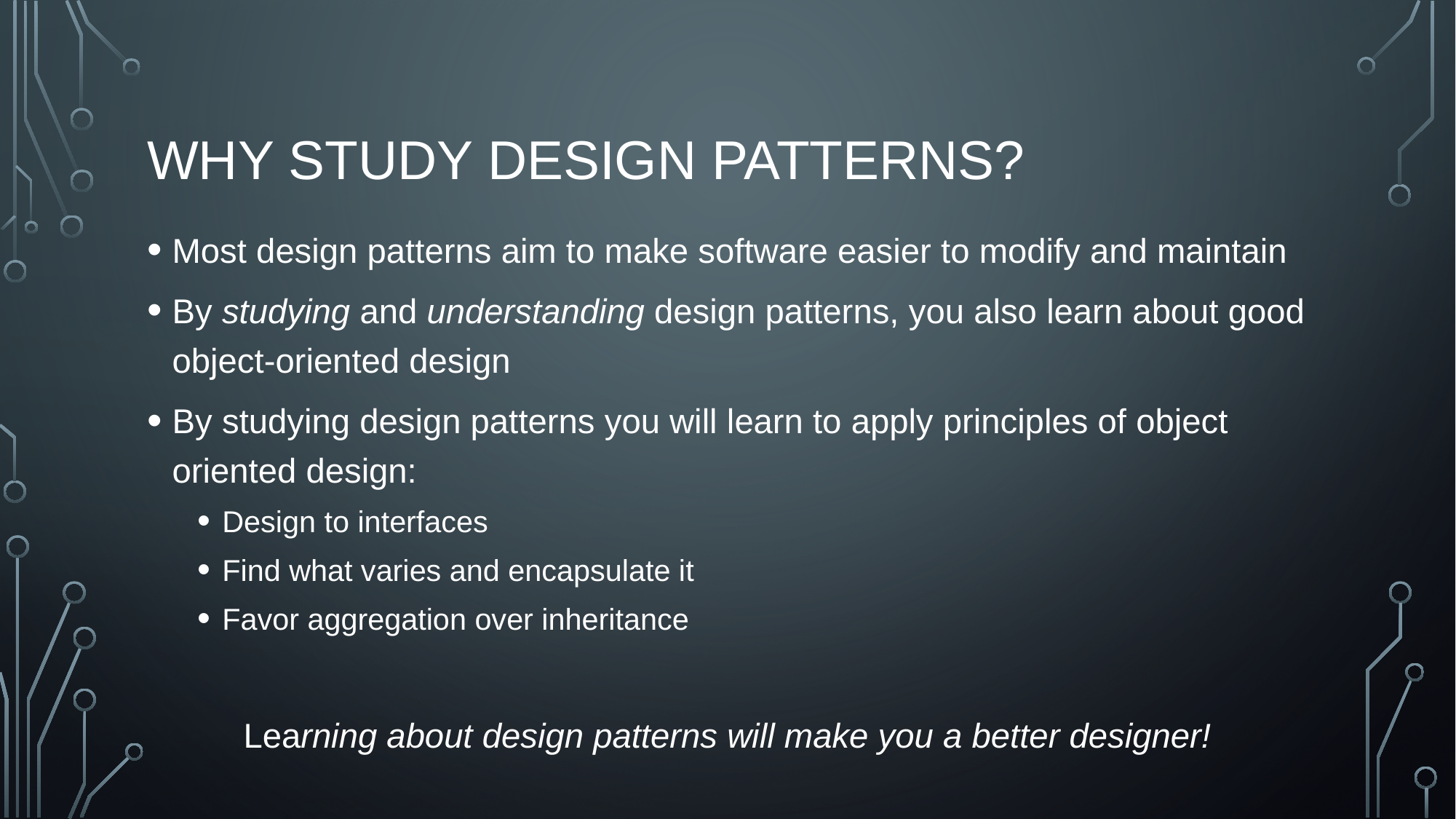

# Why study design patterns?
Most design patterns aim to make software easier to modify and maintain
By studying and understanding design patterns, you also learn about good object-oriented design
By studying design patterns you will learn to apply principles of object oriented design:
Design to interfaces
Find what varies and encapsulate it
Favor aggregation over inheritance

Learning about design patterns will make you a better designer!